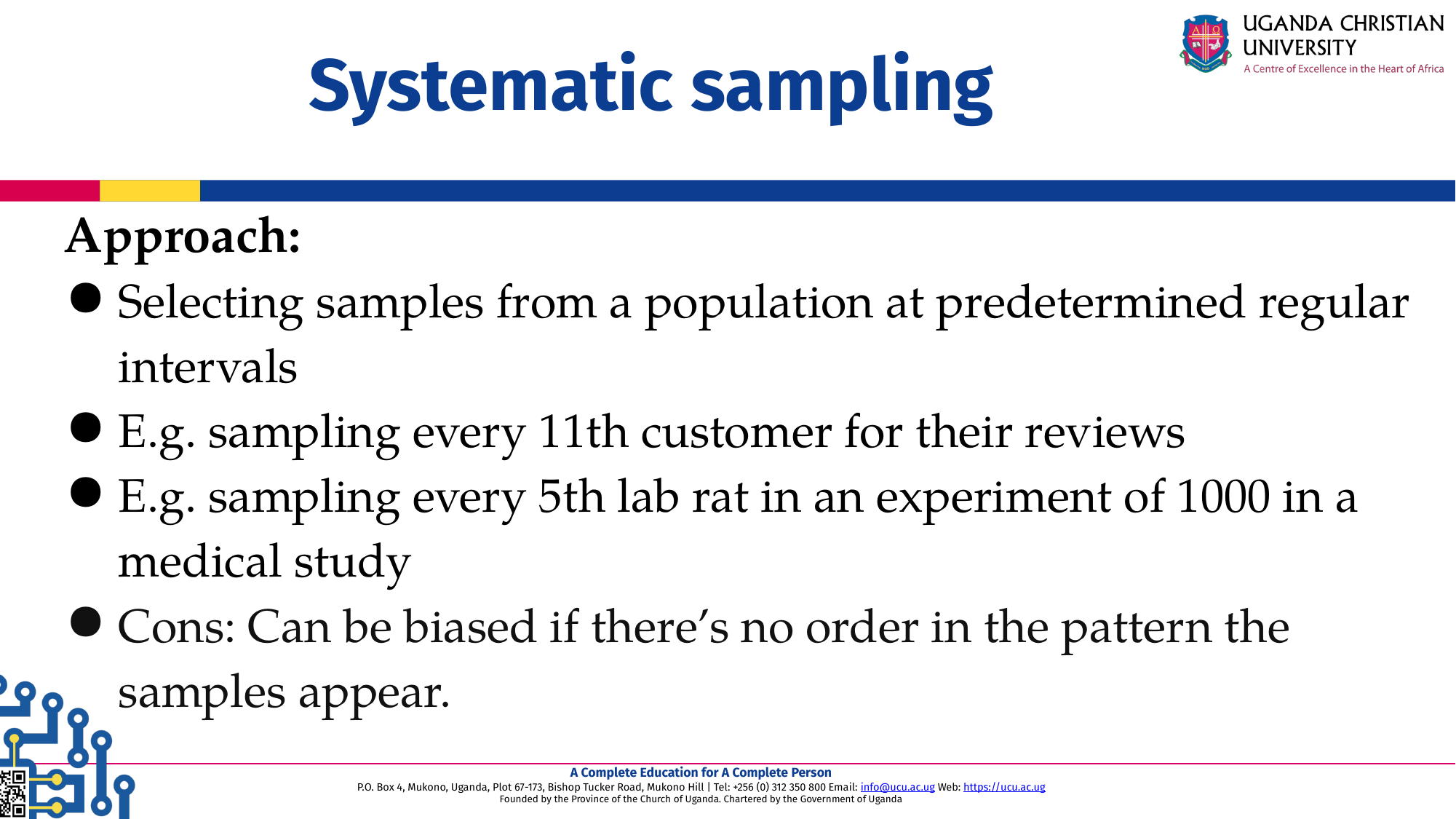

Systematic sampling

Approach:
Selecting samples from a population at predetermined regular intervals
E.g. sampling every 11th customer for their reviews
E.g. sampling every 5th lab rat in an experiment of 1000 in a medical study
Cons: Can be biased if there’s no order in the pattern the samples appear.